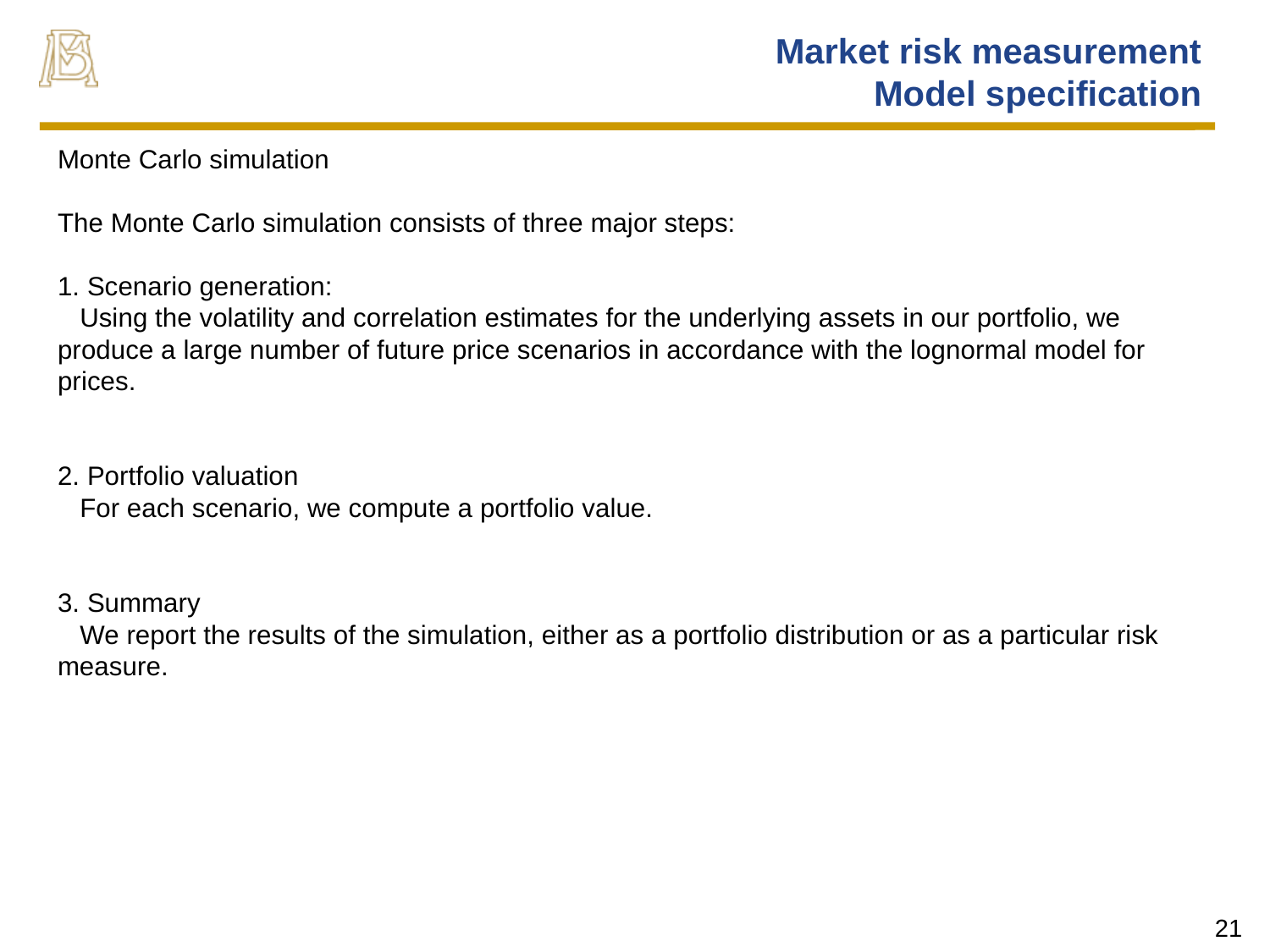

# Market risk measurement Model specification
Monte Carlo simulation

The Monte Carlo simulation consists of three major steps:

1. Scenario generation:
   Using the volatility and correlation estimates for the underlying assets in our portfolio, we produce a large number of future price scenarios in accordance with the lognormal model for prices.

2. Portfolio valuation
   For each scenario, we compute a portfolio value.

3. Summary
   We report the results of the simulation, either as a portfolio distribution or as a particular risk measure.
21